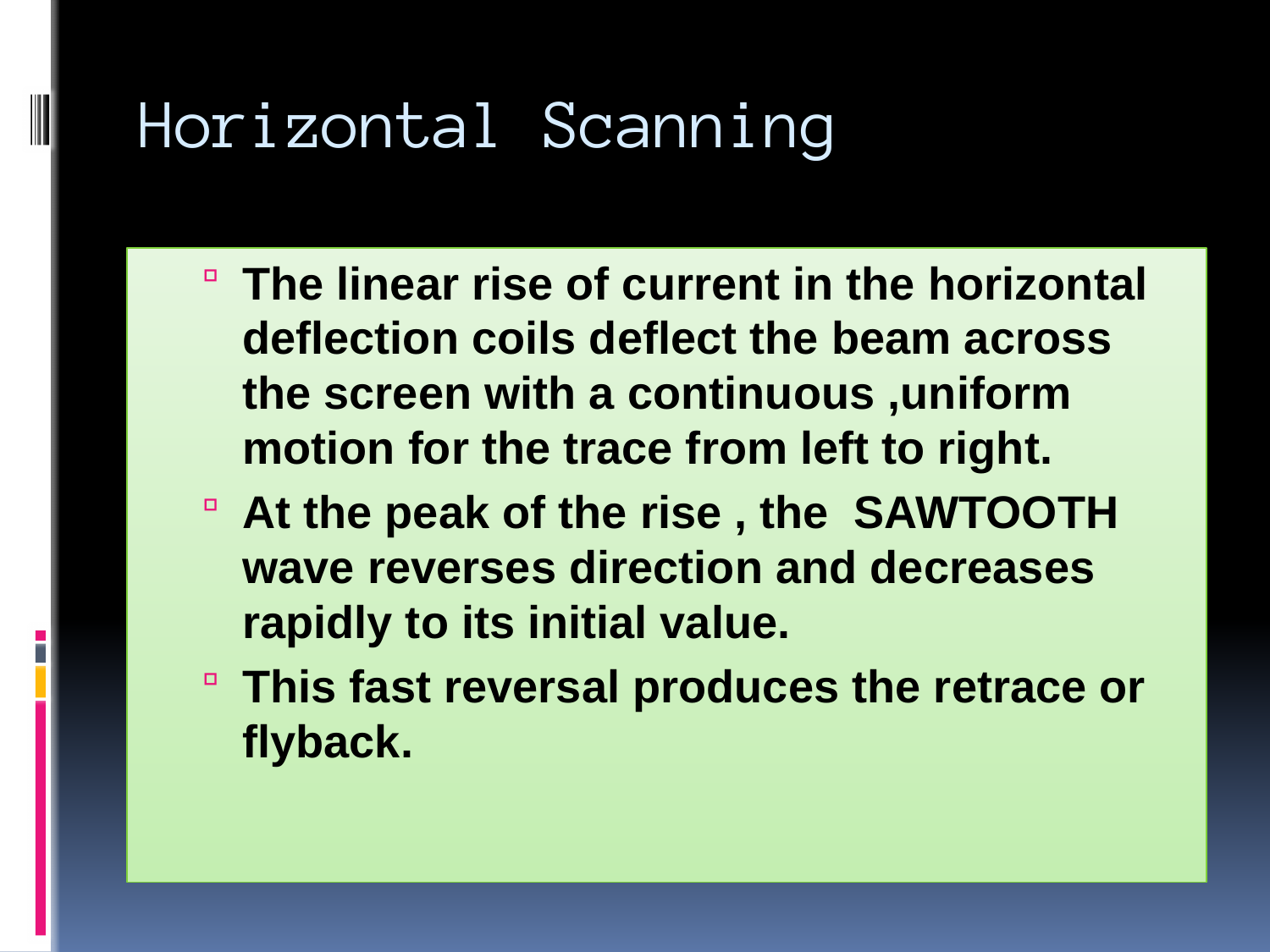

# Horizontal Scanning
The linear rise of current in the horizontal deflection coils deflect the beam across the screen with a continuous ,uniform motion for the trace from left to right.
At the peak of the rise , the  SAWTOOTH wave reverses direction and decreases rapidly to its initial value.
This fast reversal produces the retrace or flyback.